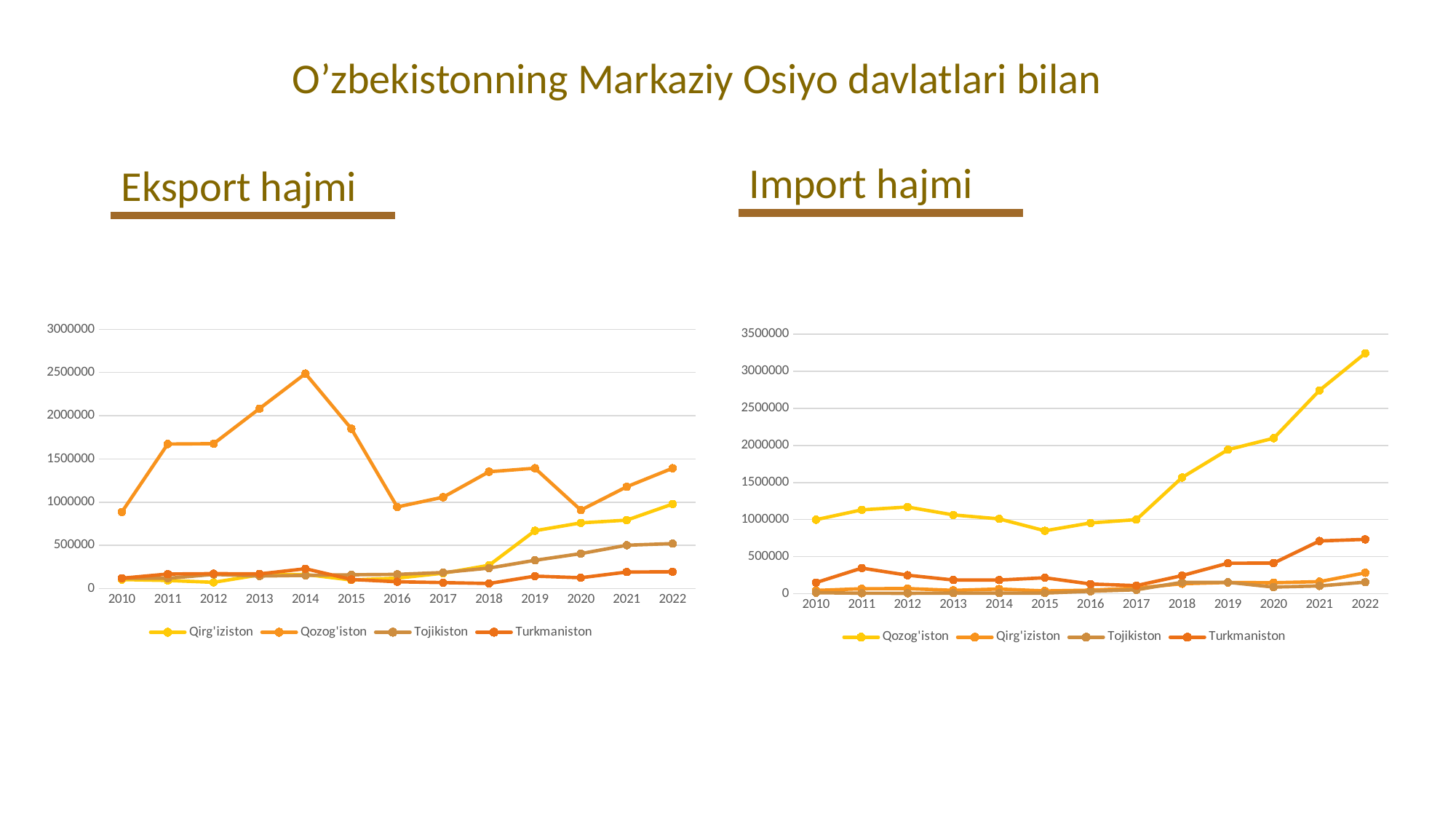

O’zbekistonning Markaziy Osiyo davlatlari bilan
Import hajmi
Eksport hajmi

### Chart

| Category | Qirg'iziston | Qozog'iston | Tojikiston | Turkmaniston |
|---|---|---|---|---|
| 2010 | 105174.8 | 886465.5 | 120696.6 | 120736.1 |
| 2011 | 94162.3 | 1673253.4 | 118976.5 | 168620.9 |
| 2012 | 72931.5 | 1676832.3 | 164276.9 | 173284.4 |
| 2013 | 159232.5 | 2083419.0 | 145212.1 | 170258.5 |
| 2014 | 164075.1 | 2487689.5 | 153372.5 | 230077.8 |
| 2015 | 99949.6 | 1849388.2 | 160327.0 | 105970.0 |
| 2016 | 121450.9 | 945023.7 | 164846.6 | 79501.1 |
| 2017 | 178256.9 | 1057579.0 | 186065.2 | 69902.3 |
| 2018 | 269735.8 | 1352167.8 | 237491.8 | 59537.8 |
| 2019 | 669643.1 | 1392964.9 | 327557.3 | 144331.6 |
| 2020 | 760459.1 | 908419.8 | 405124.1 | 126068.6 |
| 2021 | 792044.4 | 1178376.7 | 501902.4 | 191886.2 |
| 2022 | 978387.6 | 1393143.7 | 520976.3 | 195249.1 |

### Chart

| Category | Qozog'iston | Qirg'iziston | Tojikiston | Turkmaniston |
|---|---|---|---|---|
| 2010 | 997130.27 | 42378.74 | 12666.33 | 148531.16 |
| 2011 | 1130047.01 | 65960.34 | 5500.4 | 344180.85 |
| 2012 | 1168593.42 | 68202.95 | 4618.42 | 248323.46 |
| 2013 | 1061497.3 | 43926.57 | 6510.85 | 183754.79 |
| 2014 | 1008695.18 | 61840.88 | 6818.58 | 183003.49 |
| 2015 | 847673.9 | 36092.39 | 6962.33 | 213941.11 |
| 2016 | 953886.22 | 45990.89 | 32173.92 | 129548.93 |
| 2017 | 998164.06 | 75402.16 | 51813.29 | 108007.55 |
| 2018 | 1567442.32 | 133122.73 | 153003.09 | 243256.09 |
| 2019 | 1942011.97 | 150683.47 | 152940.79 | 410071.88 |
| 2020 | 2097346.06 | 146697.45 | 87966.03 | 412122.14 |
| 2021 | 2742180.05 | 161593.43 | 103649.13 | 710141.09 |
| 2022 | 3243509.06 | 280729.53 | 154541.72 | 731621.13 |